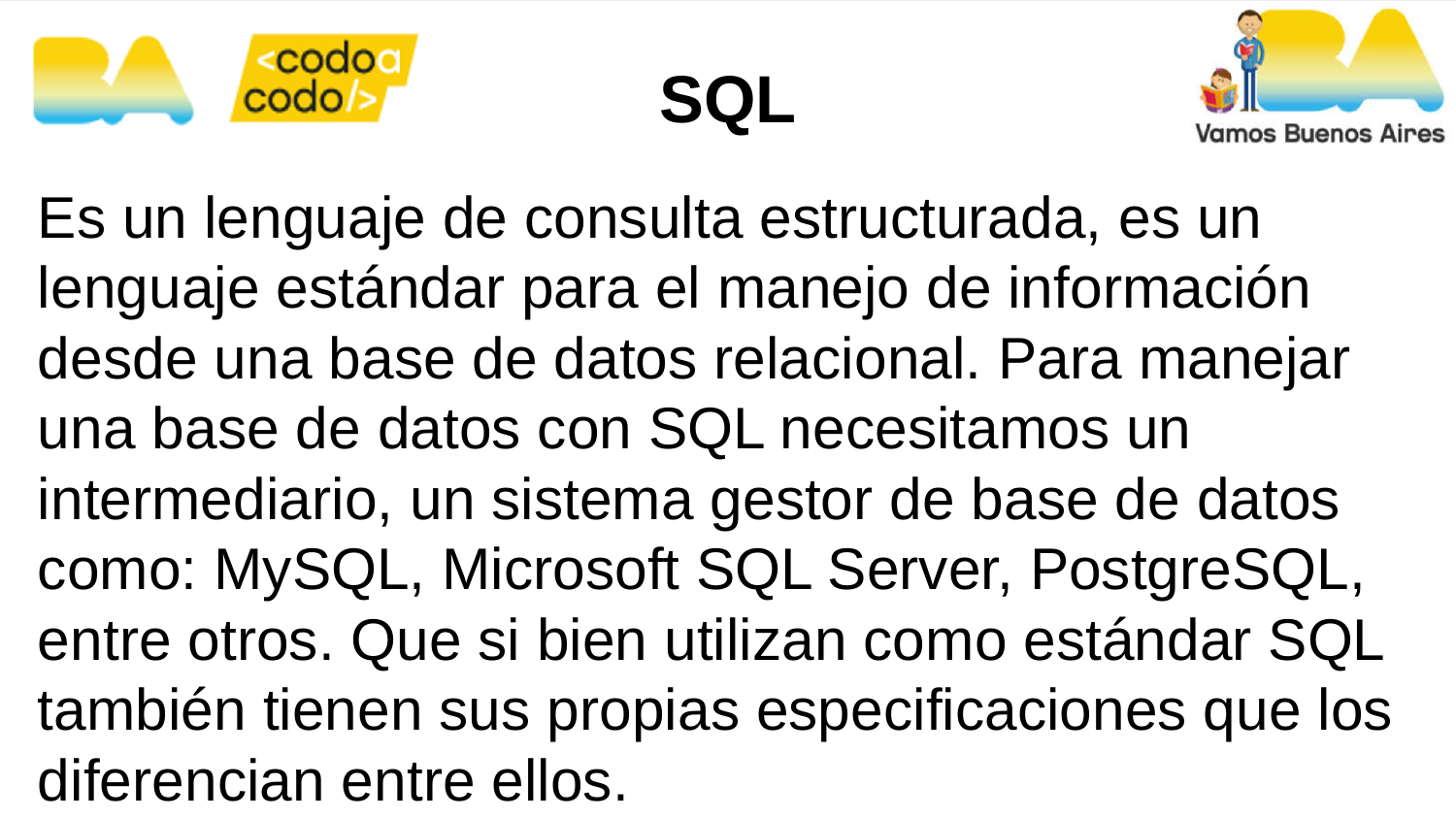

SQL
Es un lenguaje de consulta estructurada, es un lenguaje estándar para el manejo de información desde una base de datos relacional. Para manejar una base de datos con SQL necesitamos un intermediario, un sistema gestor de base de datos como: MySQL, Microsoft SQL Server, PostgreSQL, entre otros. Que si bien utilizan como estándar SQL también tienen sus propias especificaciones que los diferencian entre ellos.